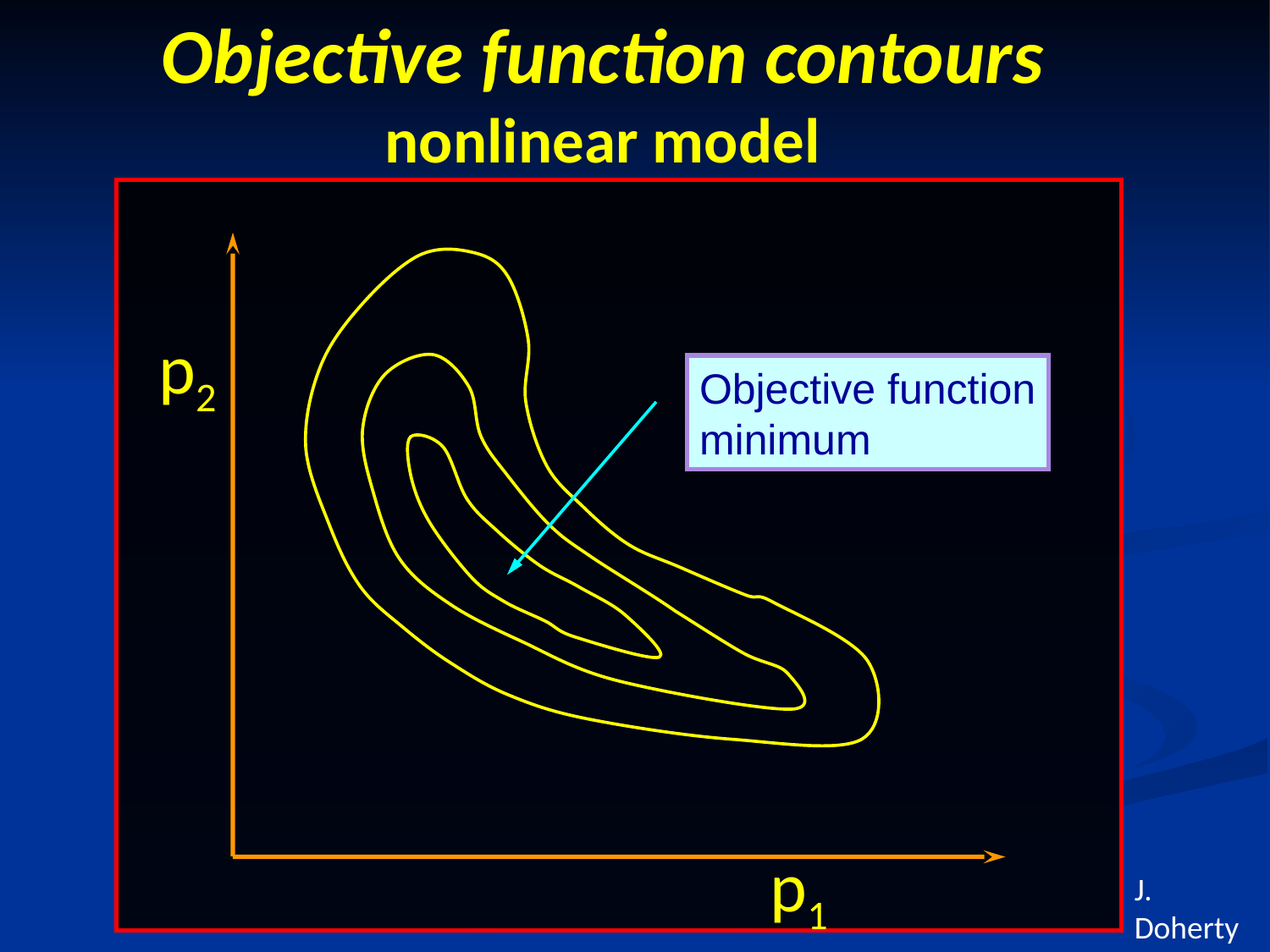

Objective function contours
nonlinear model

p2

Objective function
minimum

p1

J. Doherty